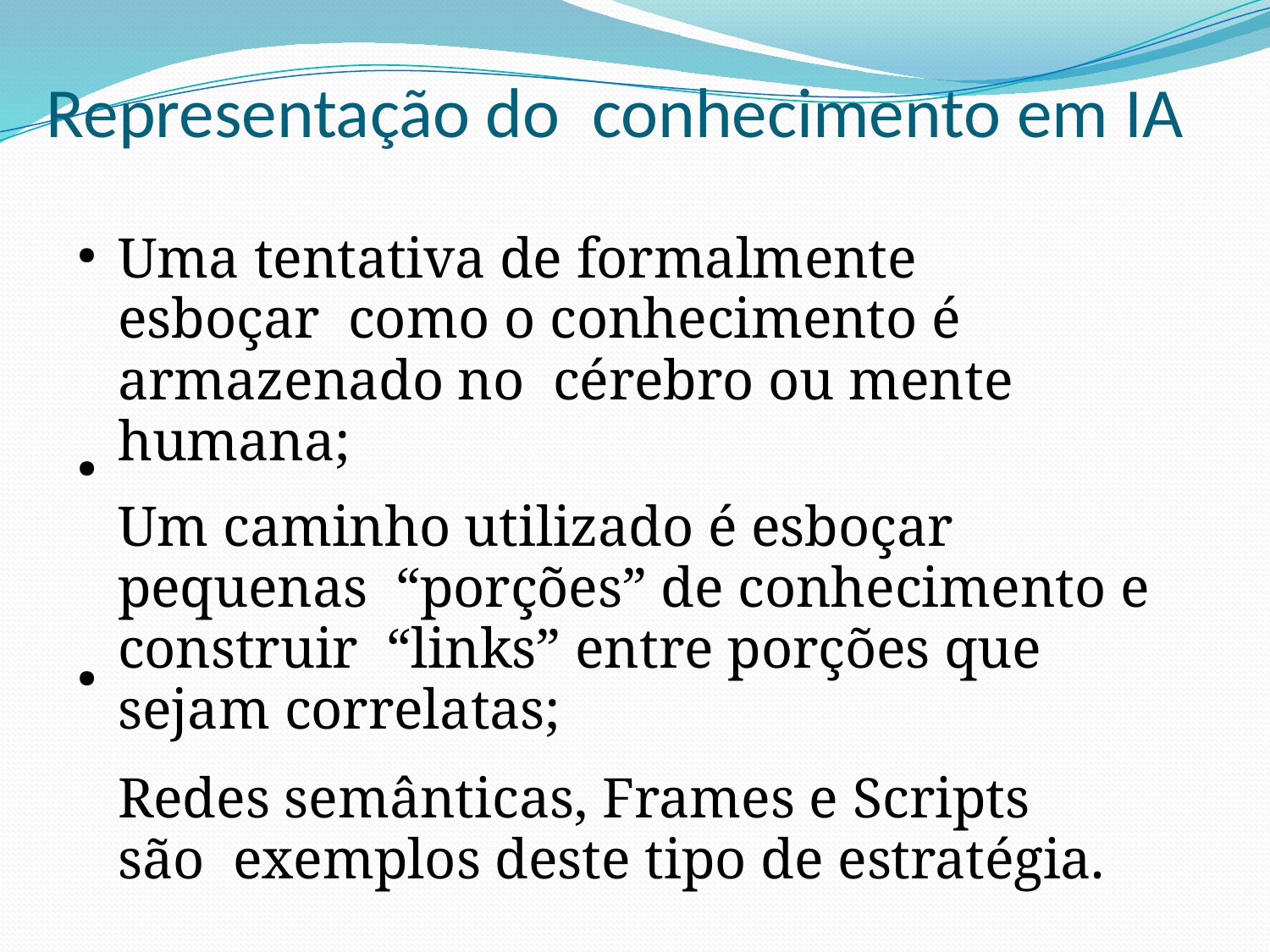

# Representação do  conhecimento em IA
Uma tentativa de formalmente esboçar  como o conhecimento é armazenado no  cérebro ou mente humana;
Um caminho utilizado é esboçar pequenas  “porções” de conhecimento e construir  “links” entre porções que sejam correlatas;
Redes semânticas, Frames e Scripts são  exemplos deste tipo de estratégia.
●
●